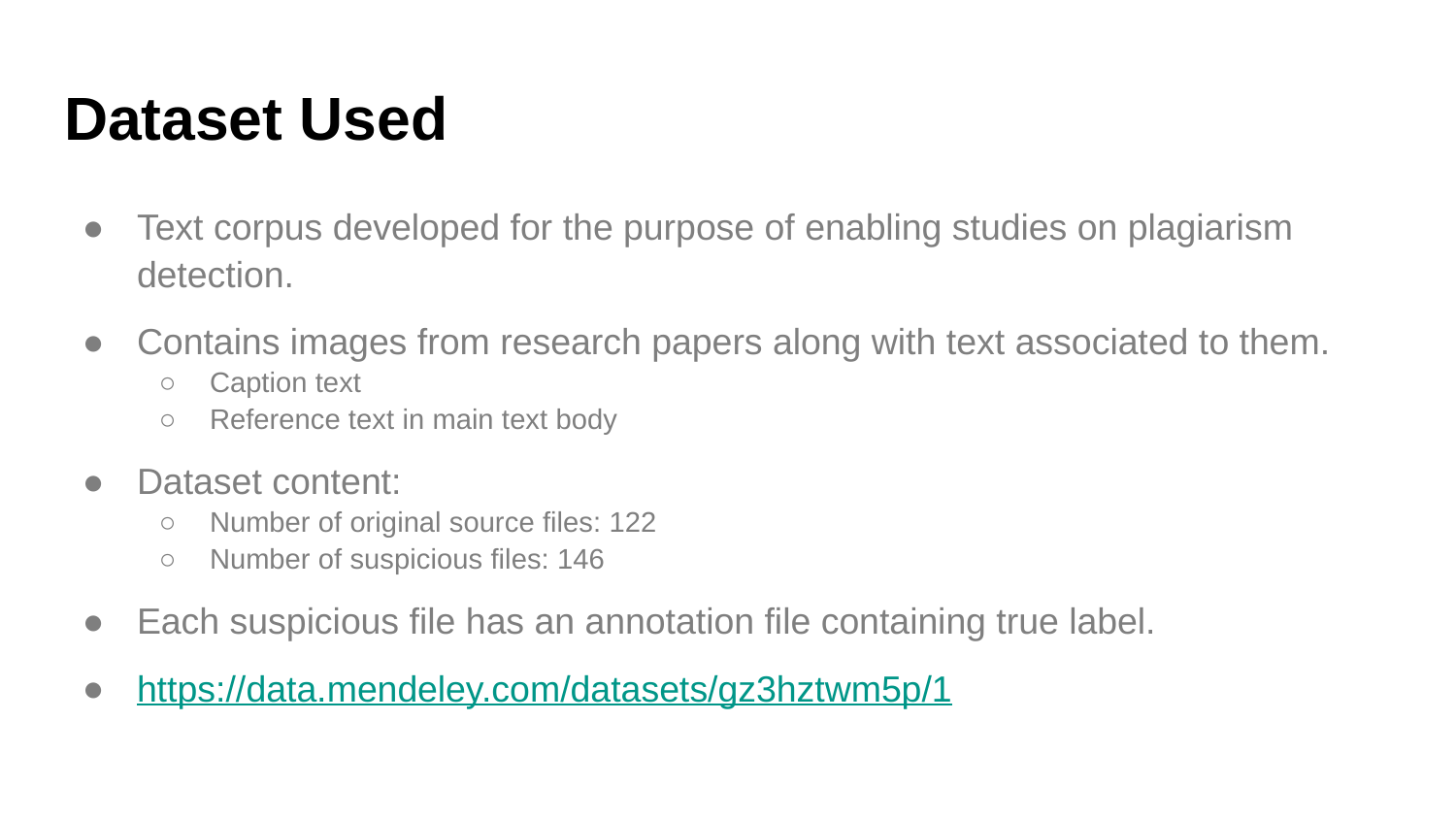

# Dataset Used
Text corpus developed for the purpose of enabling studies on plagiarism detection.
Contains images from research papers along with text associated to them.
Caption text
Reference text in main text body
Dataset content:
Number of original source files: 122
Number of suspicious files: 146
Each suspicious file has an annotation file containing true label.
https://data.mendeley.com/datasets/gz3hztwm5p/1